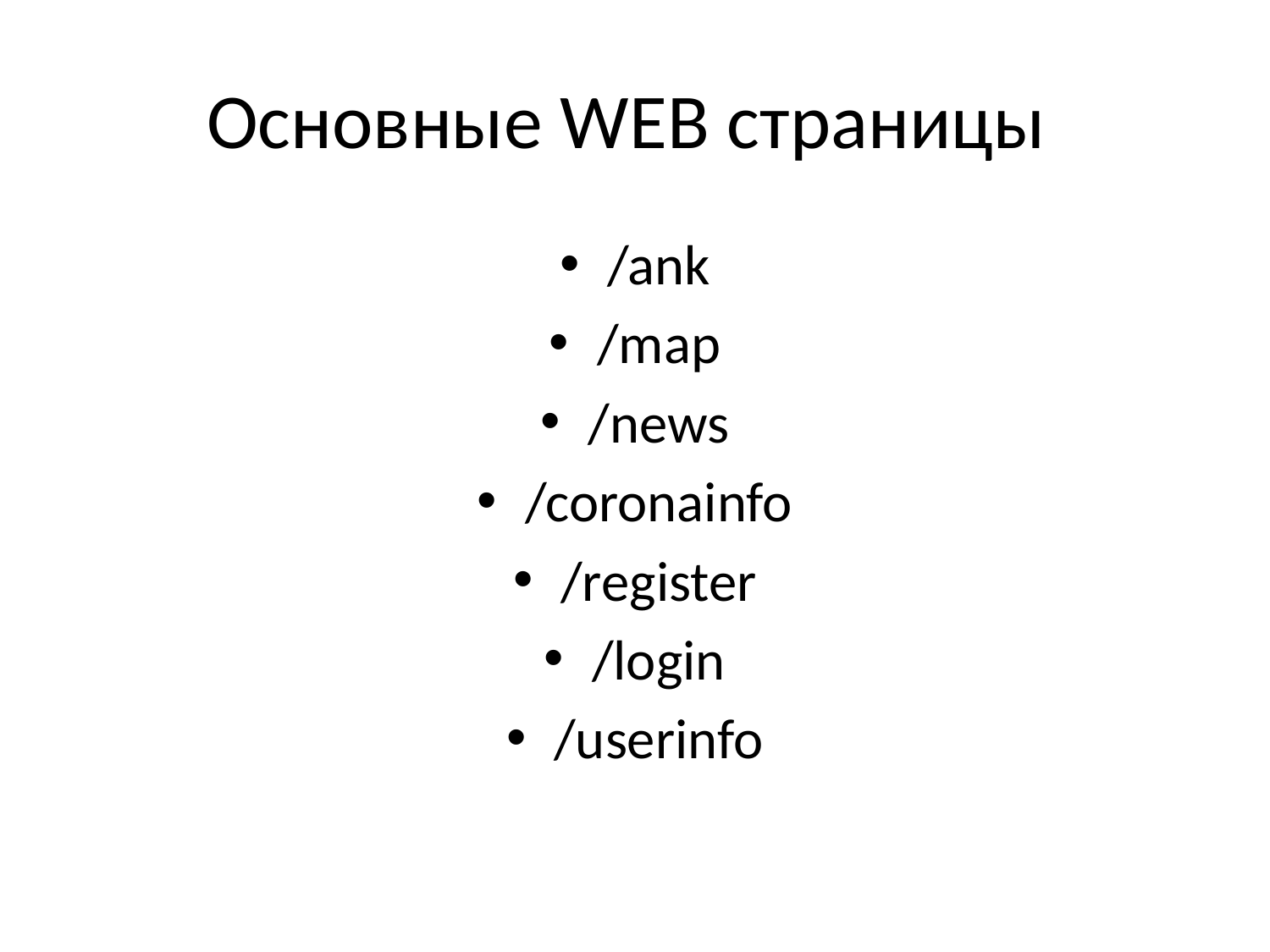

# Основные WEB страницы
/ank
/map
/news
/coronainfo
/register
/login
/userinfo